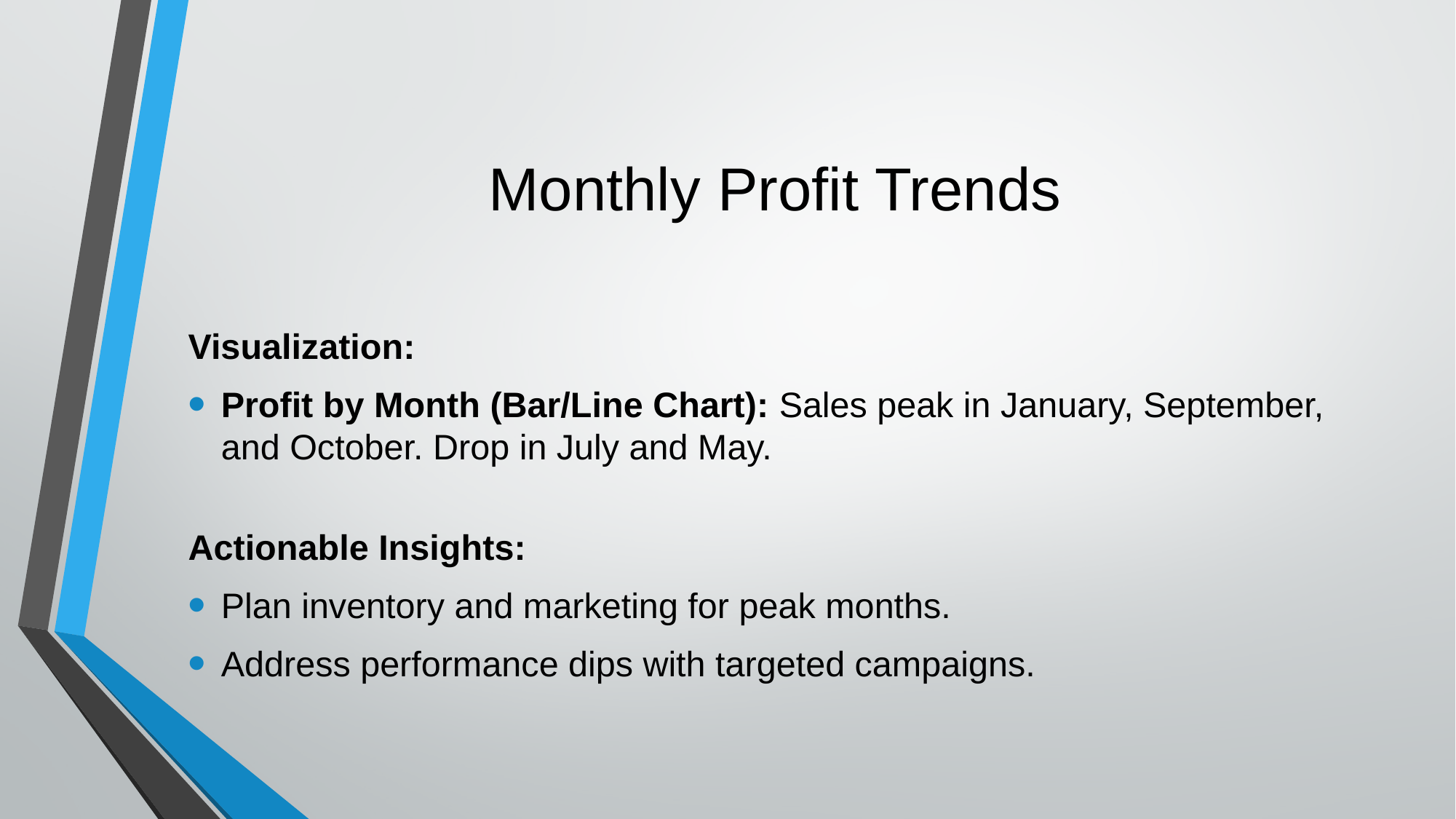

# Monthly Profit Trends
Visualization:
Profit by Month (Bar/Line Chart): Sales peak in January, September, and October. Drop in July and May.
Actionable Insights:
Plan inventory and marketing for peak months.
Address performance dips with targeted campaigns.